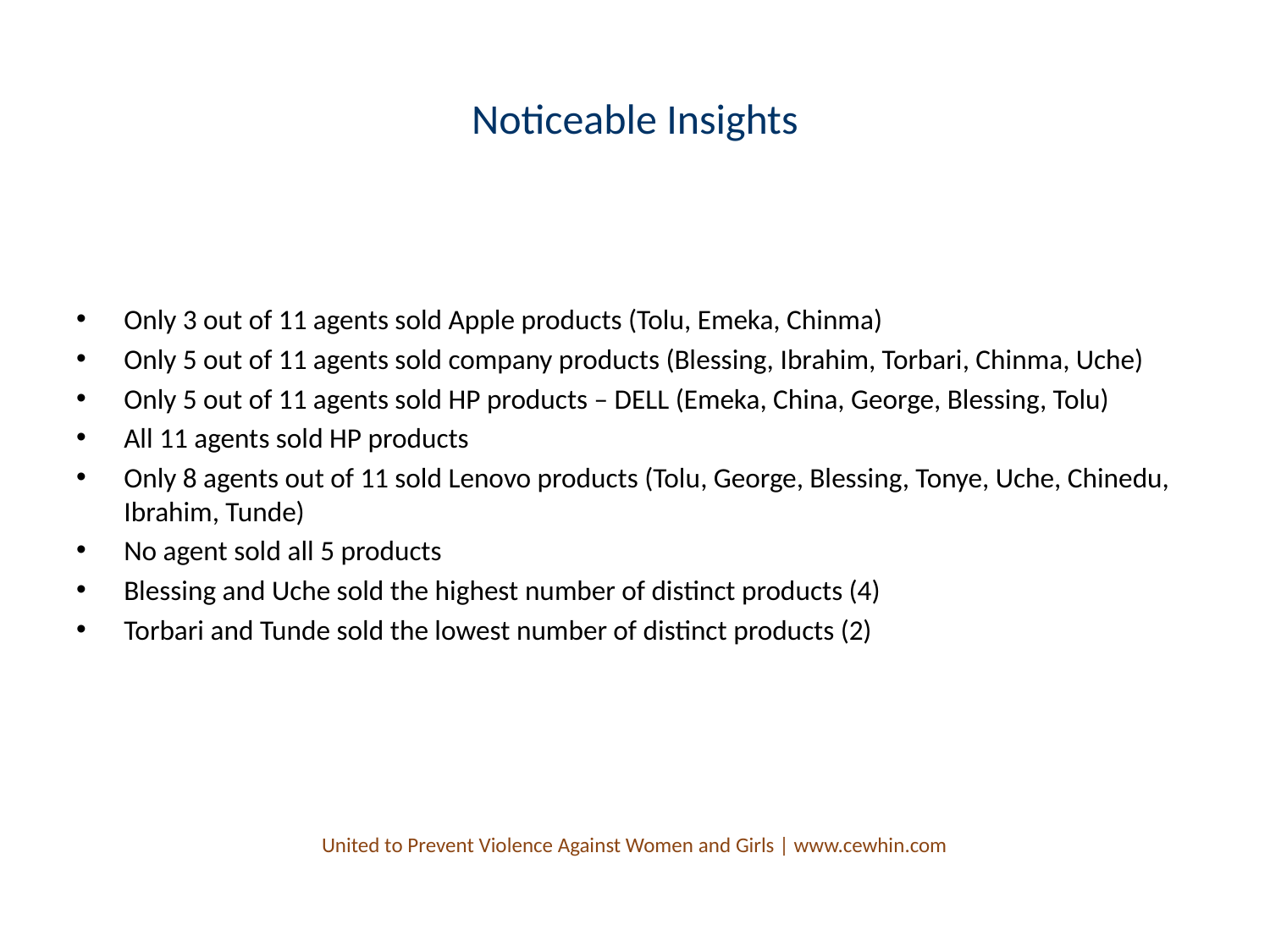

# Noticeable Insights

Only 3 out of 11 agents sold Apple products (Tolu, Emeka, Chinma)
Only 5 out of 11 agents sold company products (Blessing, Ibrahim, Torbari, Chinma, Uche)
Only 5 out of 11 agents sold HP products – DELL (Emeka, China, George, Blessing, Tolu)
All 11 agents sold HP products
Only 8 agents out of 11 sold Lenovo products (Tolu, George, Blessing, Tonye, Uche, Chinedu, Ibrahim, Tunde)
No agent sold all 5 products
Blessing and Uche sold the highest number of distinct products (4)
Torbari and Tunde sold the lowest number of distinct products (2)
United to Prevent Violence Against Women and Girls | www.cewhin.com